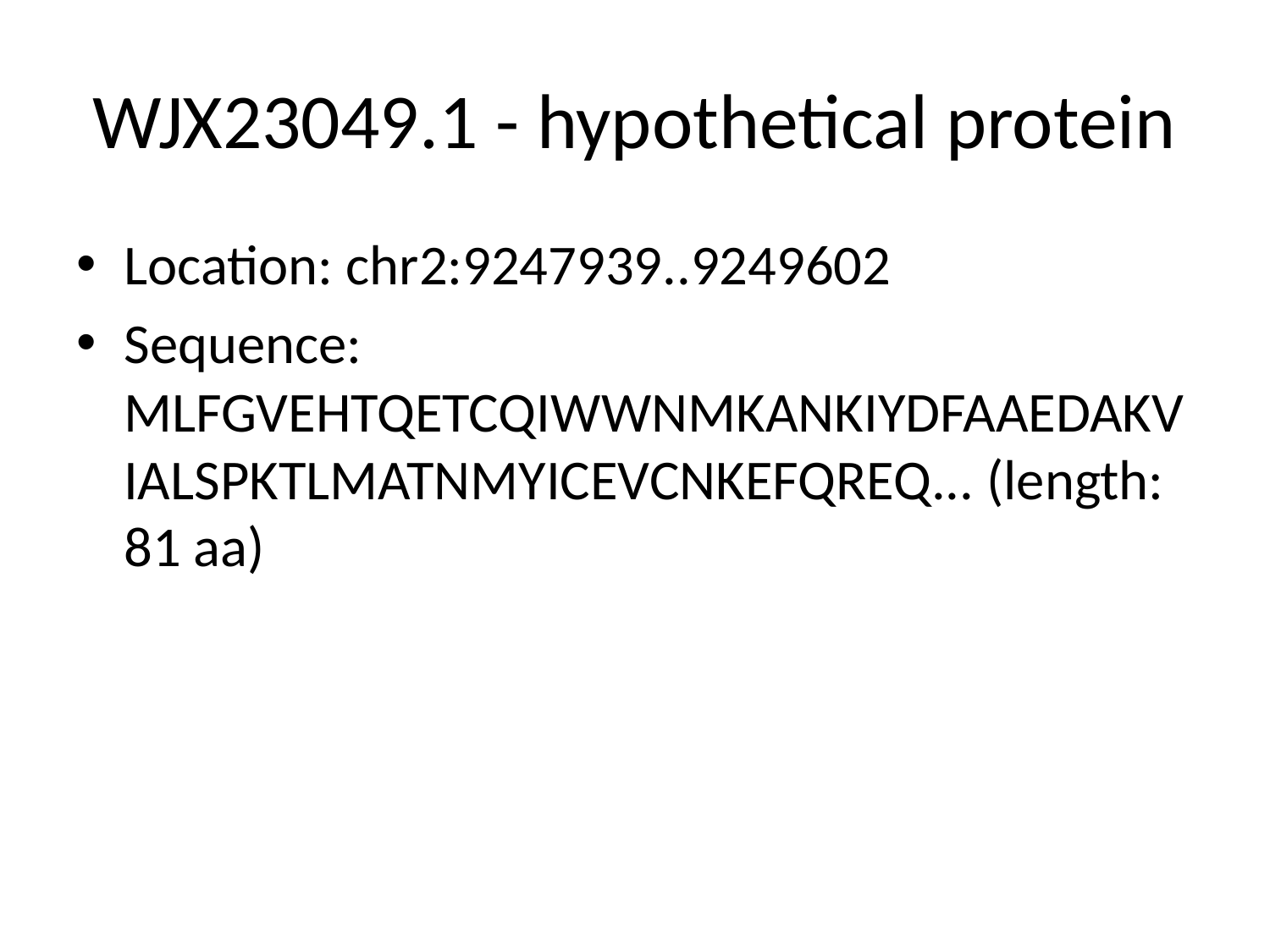

# WJX23049.1 - hypothetical protein
Location: chr2:9247939..9249602
Sequence: MLFGVEHTQETCQIWWNMKANKIYDFAAEDAKVIALSPKTLMATNMYICEVCNKEFQREQ... (length: 81 aa)